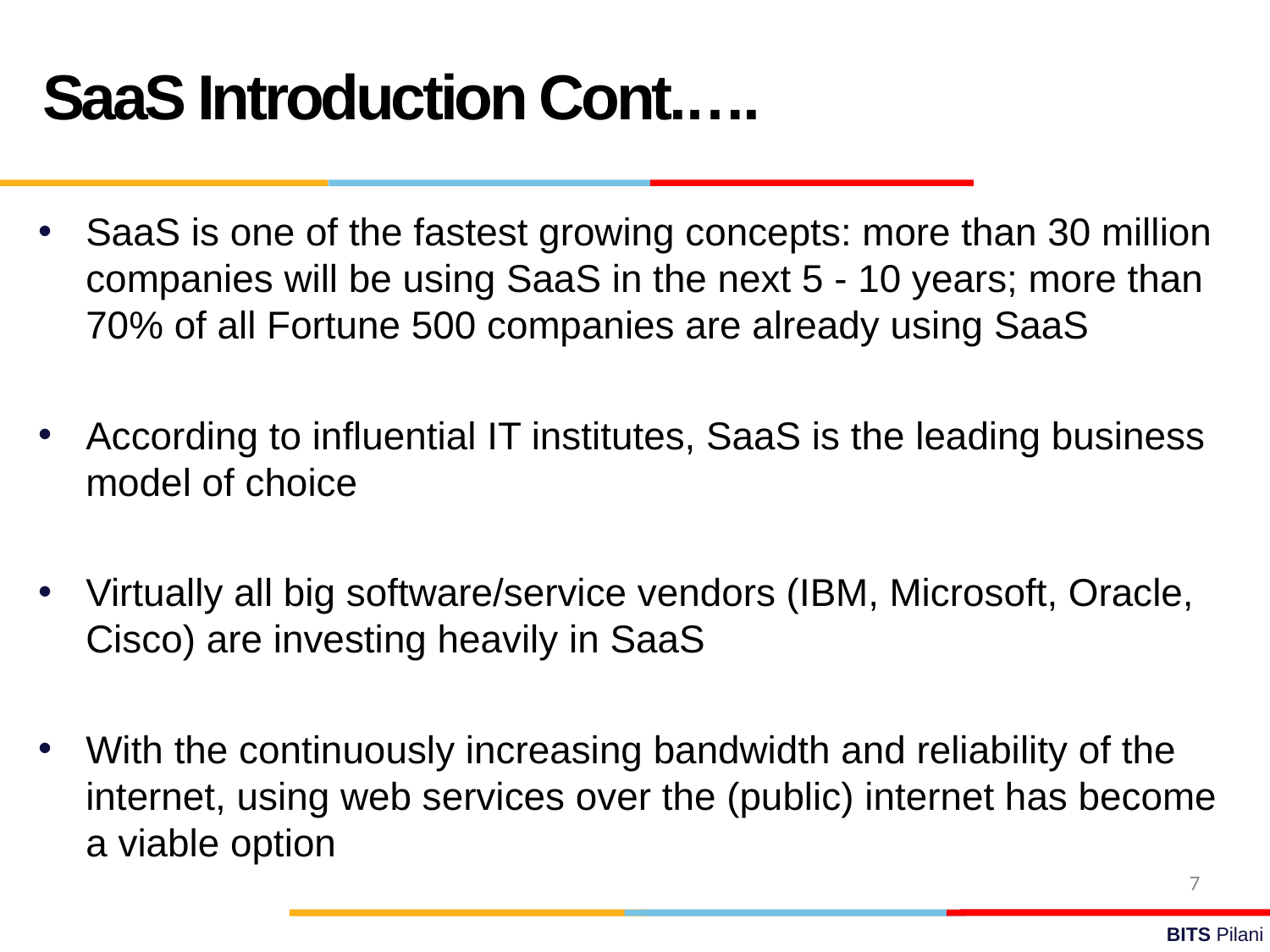

SaaS Introduction Cont.….
SaaS is one of the fastest growing concepts: more than 30 million companies will be using SaaS in the next 5 - 10 years; more than 70% of all Fortune 500 companies are already using SaaS

According to influential IT institutes, SaaS is the leading business model of choice

Virtually all big software/service vendors (IBM, Microsoft, Oracle, Cisco) are investing heavily in SaaS

With the continuously increasing bandwidth and reliability of the internet, using web services over the (public) internet has become a viable option

7